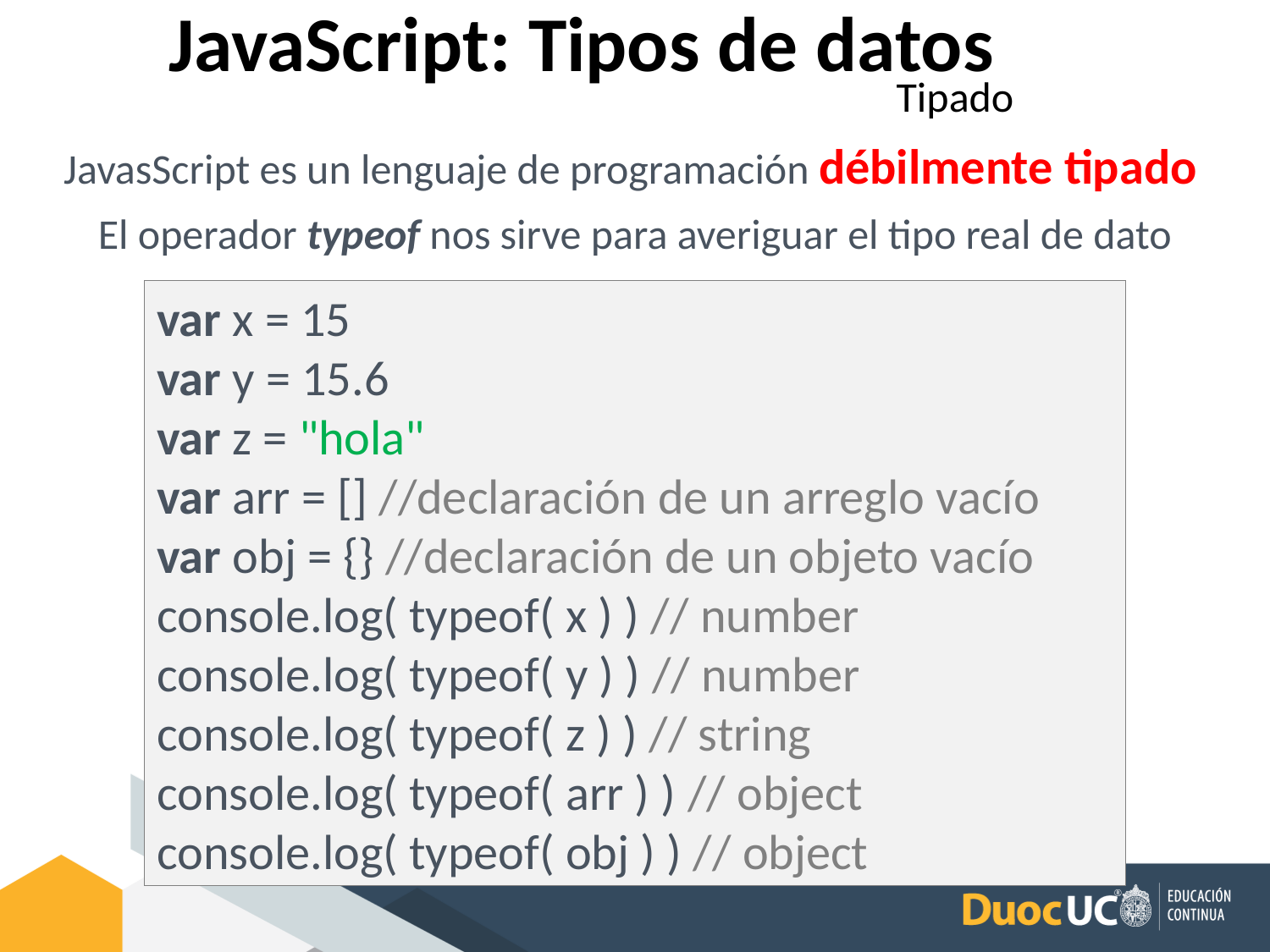

JavaScript: Tipos de datos
Tipado
JavasScript es un lenguaje de programación débilmente tipado
El operador typeof nos sirve para averiguar el tipo real de dato
var x = 15
var y = 15.6
var z = "hola"
var arr = [] //declaración de un arreglo vacío
var obj = {} //declaración de un objeto vacío
console.log( typeof( x ) ) // number
console.log( typeof( y ) ) // number
console.log( typeof( z ) ) // string
console.log( typeof( arr ) ) // object
console.log( typeof( obj ) ) // object